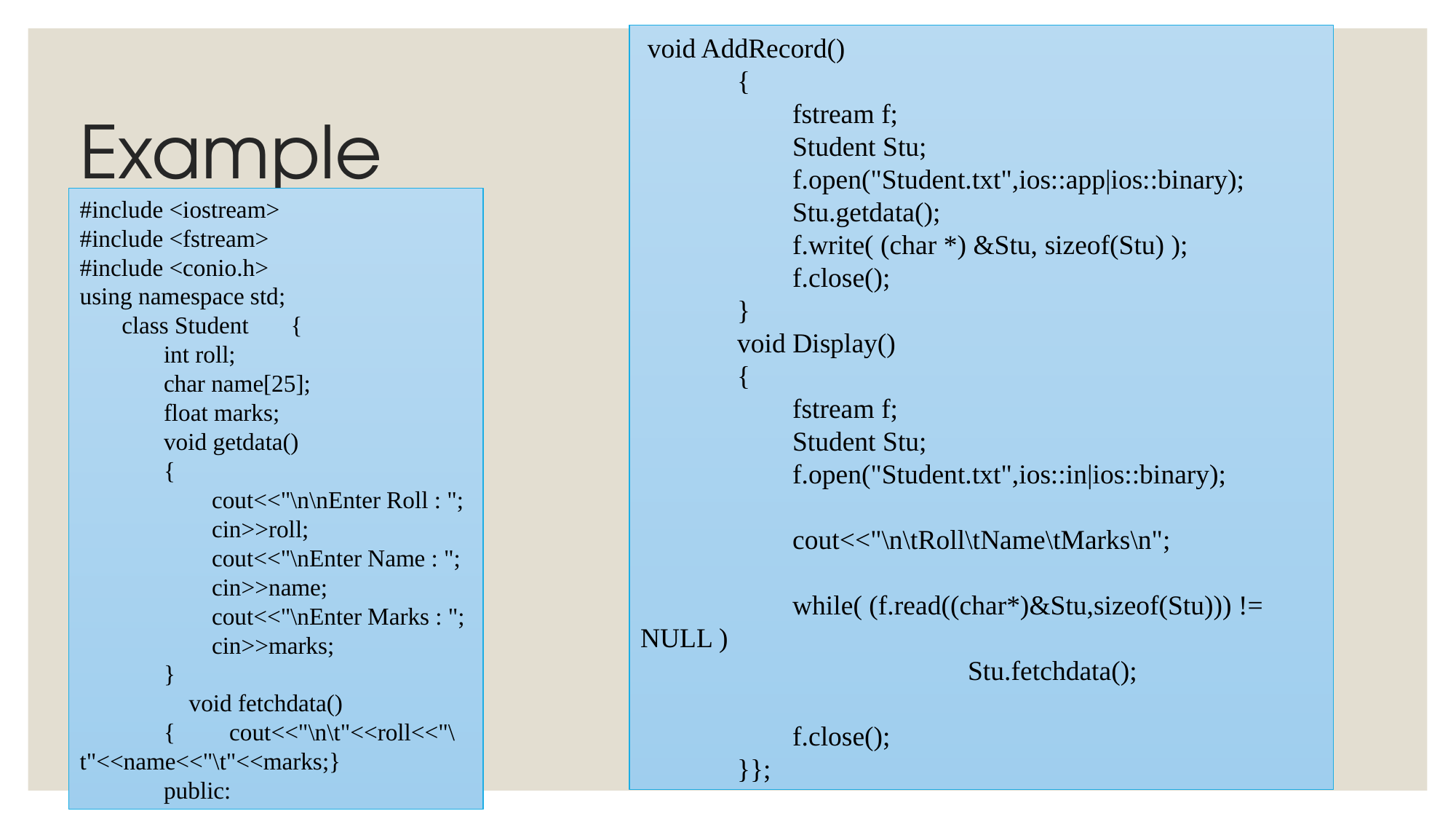

void AddRecord()
              {
                      fstream f;
                      Student Stu;
                      f.open("Student.txt",ios::app|ios::binary);
                      Stu.getdata();
                      f.write( (char *) &Stu, sizeof(Stu) );
                      f.close();
              }
              void Display()
              {
                      fstream f;
                      Student Stu;
                      f.open("Student.txt",ios::in|ios::binary);

                      cout<<"\n\tRoll\tName\tMarks\n";

                      while( (f.read((char*)&Stu,sizeof(Stu))) != NULL )
                      		Stu.fetchdata();

                      f.close();
              }};
# Example
#include <iostream>
#include <fstream>
#include <conio.h>
using namespace std;
       class Student       {
              int roll;
              char name[25];
              float marks;
              void getdata()
              {
                      cout<<"\n\nEnter Roll : ";
                      cin>>roll;
                      cout<<"\nEnter Name : ";
                      cin>>name;
                      cout<<"\nEnter Marks : ";
                      cin>>marks;
              }
	void fetchdata()
              {         cout<<"\n\t"<<roll<<"\t"<<name<<"\t"<<marks;}
              public: